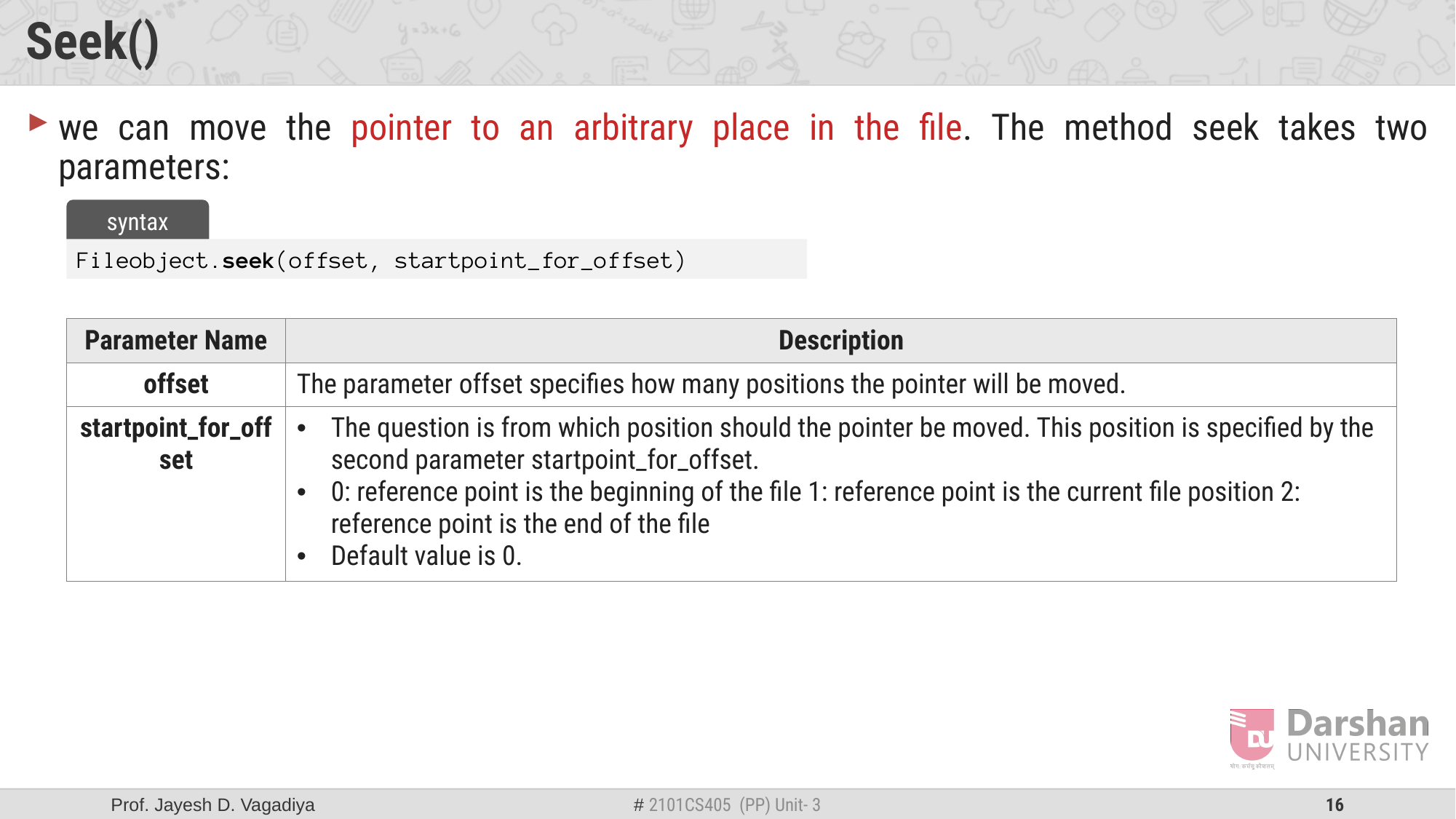

# Seek()
we can move the pointer to an arbitrary place in the file. The method seek takes two parameters:
syntax
Fileobject.seek(offset, startpoint_for_offset)
| Parameter Name | Description |
| --- | --- |
| offset | The parameter offset specifies how many positions the pointer will be moved. |
| startpoint\_for\_offset | The question is from which position should the pointer be moved. This position is specified by the second parameter startpoint\_for\_offset. 0: reference point is the beginning of the file 1: reference point is the current file position 2: reference point is the end of the file Default value is 0. |